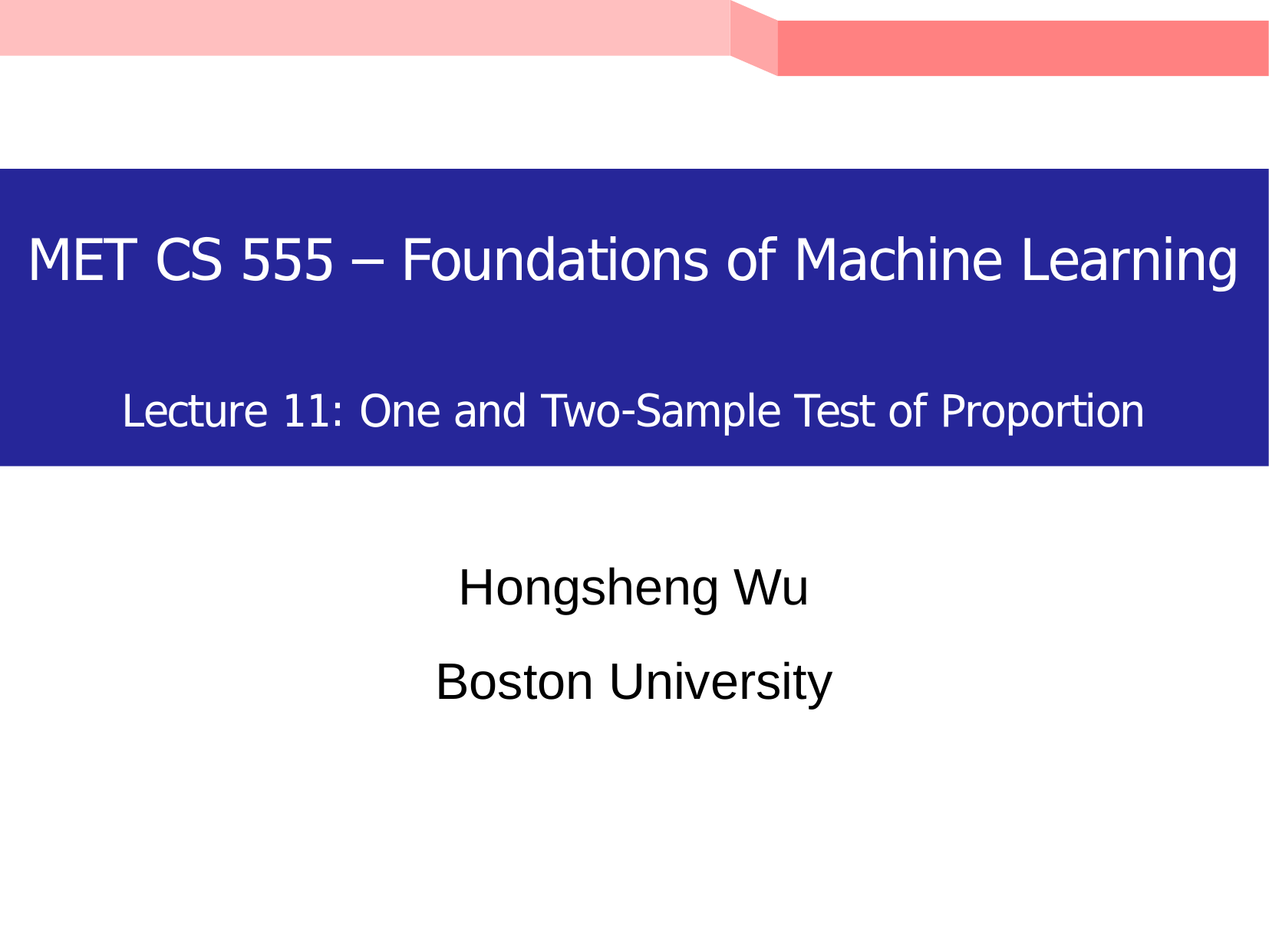

# MET CS 555 – Foundations of Machine Learning Lecture 11: One and Two-Sample Test of Proportion
Hongsheng Wu
Boston University